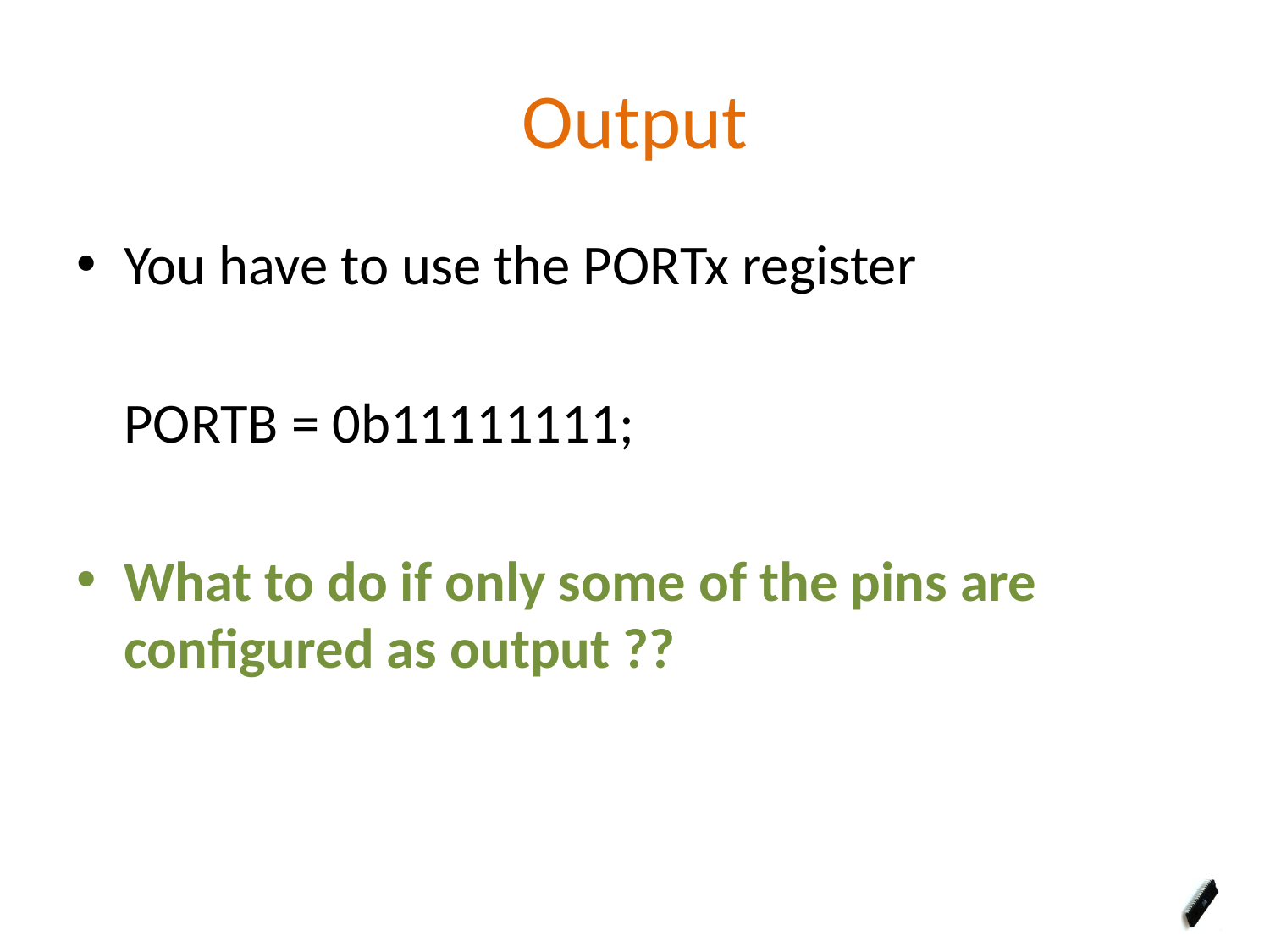

# Output
You have to use the PORTx register

	PORTB = 0b11111111;

What to do if only some of the pins are configured as output ??